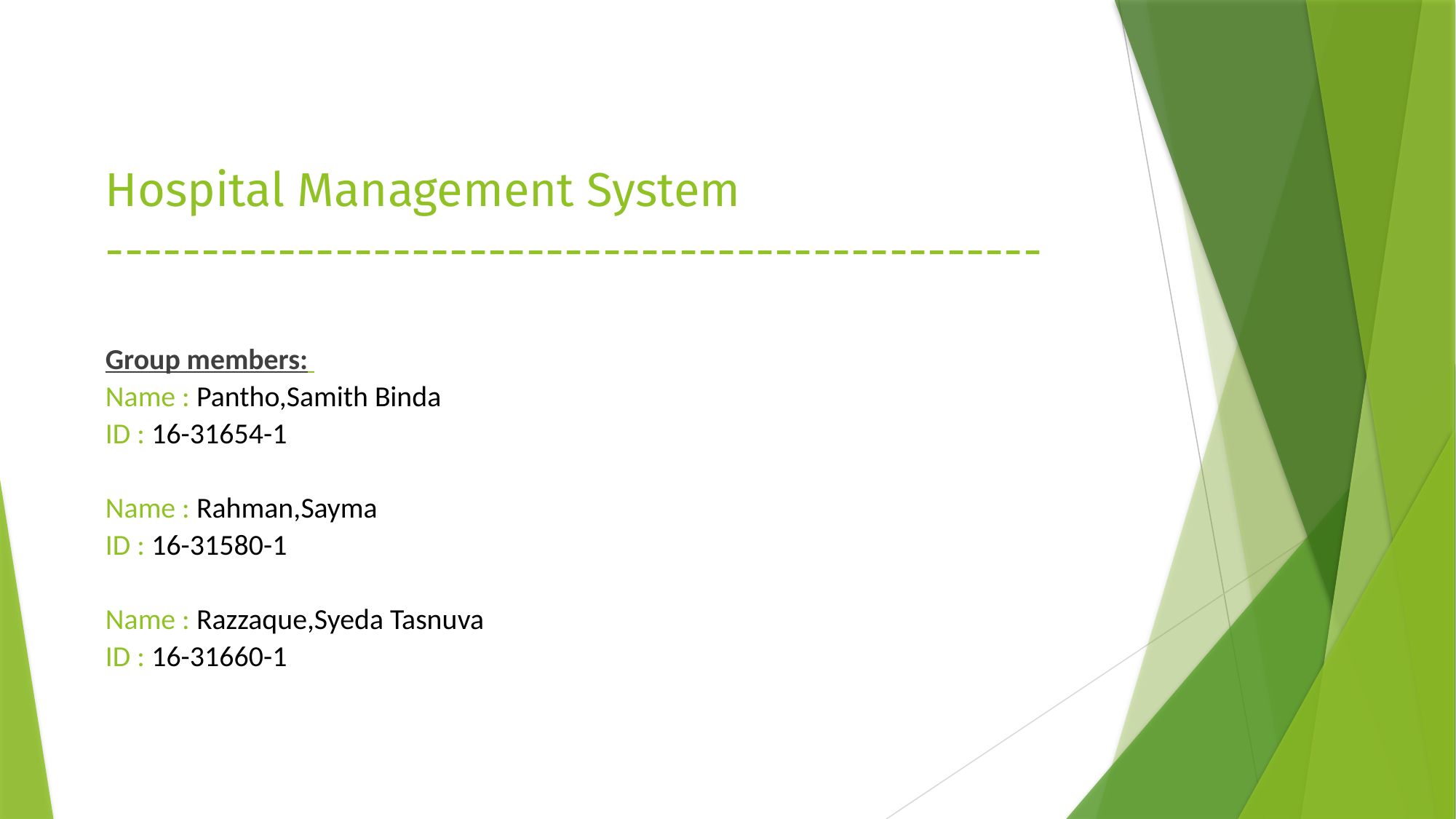

# Hospital Management System ------------------------------------------------- Group members: Name : Pantho,Samith Binda ID : 16-31654-1   Name : Rahman,Sayma ID : 16-31580-1   Name : Razzaque,Syeda Tasnuva ID : 16-31660-1